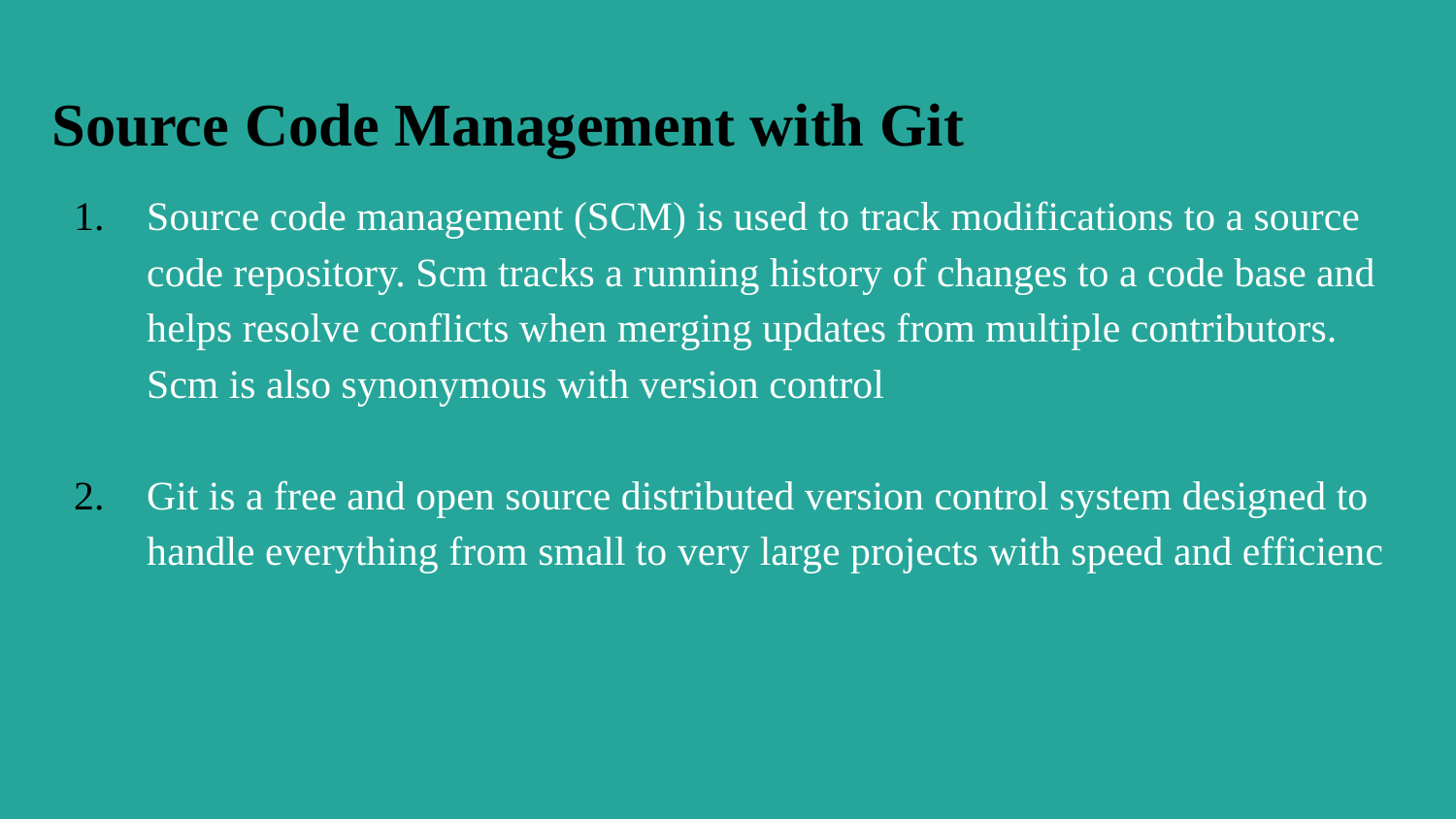

# Source Code Management with Git
Source code management (SCM) is used to track modifications to a source code repository. Scm tracks a running history of changes to a code base and helps resolve conflicts when merging updates from multiple contributors. Scm is also synonymous with version control

Git is a free and open source distributed version control system designed to handle everything from small to very large projects with speed and efficienc